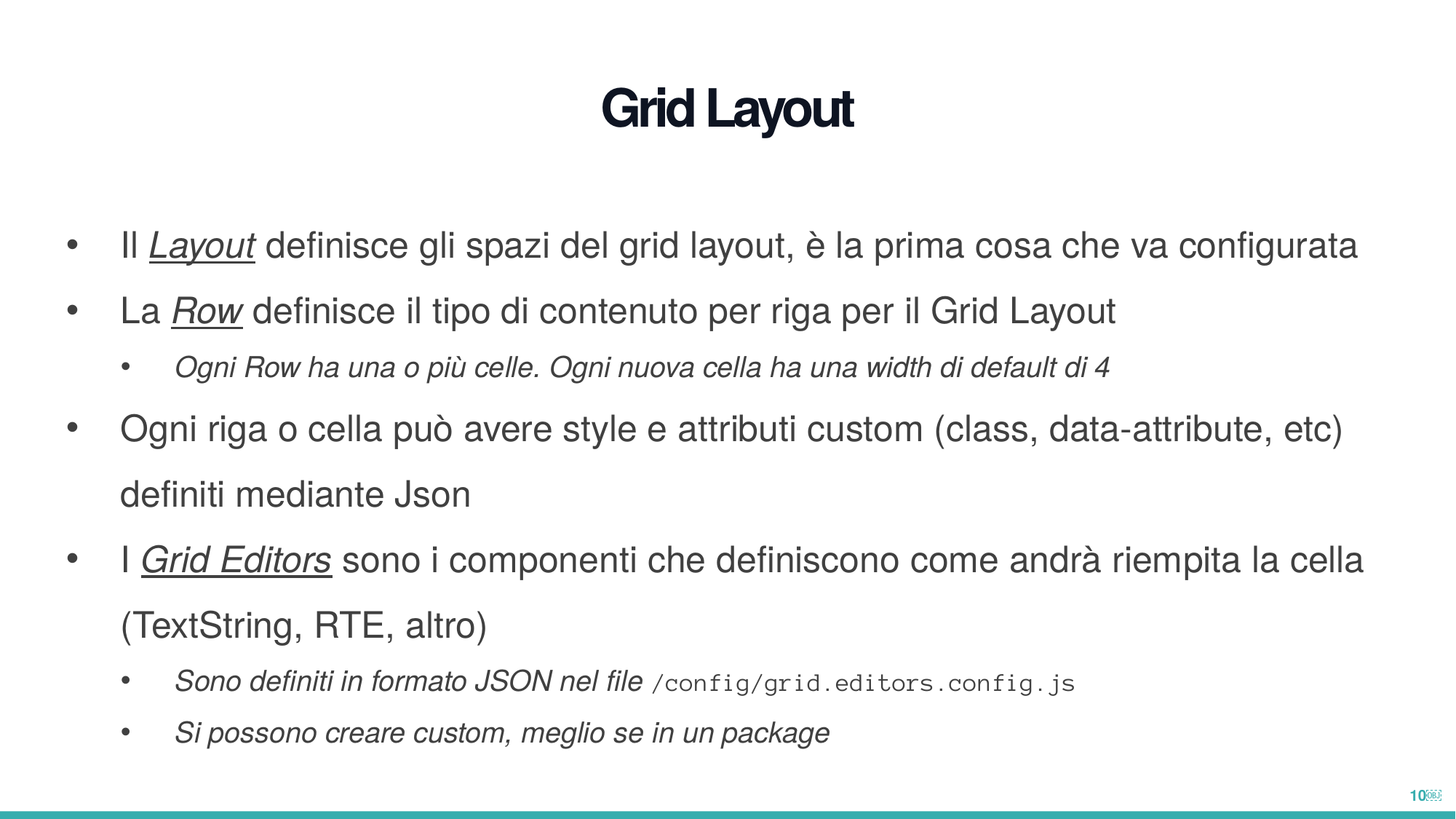

Grid Layout
Il Layout definisce gli spazi del grid layout, è la prima cosa che va configurata
La Row definisce il tipo di contenuto per riga per il Grid Layout
Ogni Row ha una o più celle. Ogni nuova cella ha una width di default di 4
Ogni riga o cella può avere style e attributi custom (class, data-attribute, etc) definiti mediante Json
I Grid Editors sono i componenti che definiscono come andrà riempita la cella (TextString, RTE, altro)
Sono definiti in formato JSON nel file /config/grid.editors.config.js
Si possono creare custom, meglio se in un package